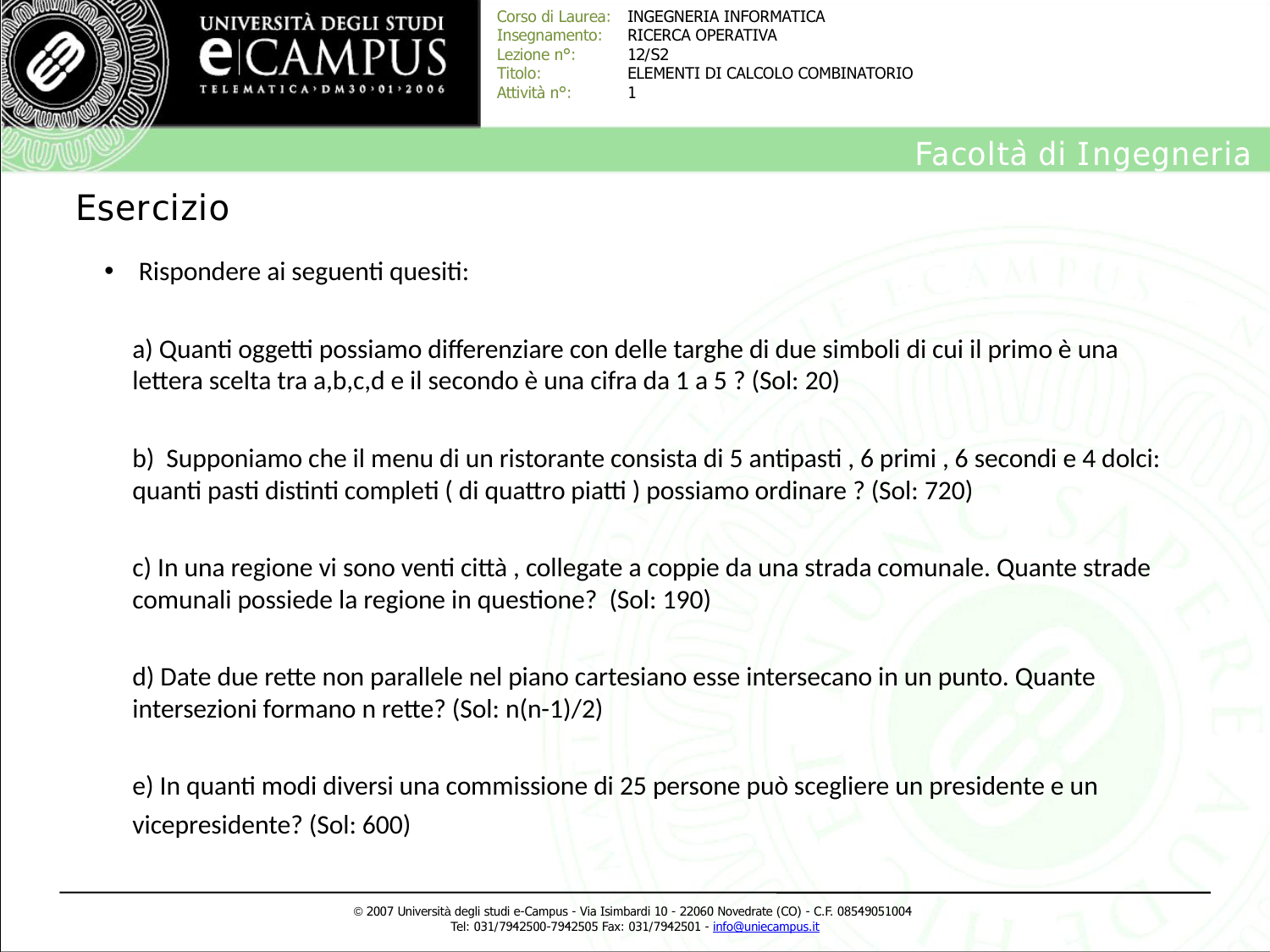

# Esercizio
 Rispondere ai seguenti quesiti:

a) Quanti oggetti possiamo differenziare con delle targhe di due simboli di cui il primo è una lettera scelta tra a,b,c,d e il secondo è una cifra da 1 a 5 ? (Sol: 20)

b)  Supponiamo che il menu di un ristorante consista di 5 antipasti , 6 primi , 6 secondi e 4 dolci: quanti pasti distinti completi ( di quattro piatti ) possiamo ordinare ? (Sol: 720)

c) In una regione vi sono venti città , collegate a coppie da una strada comunale. Quante strade comunali possiede la regione in questione?  (Sol: 190)

d) Date due rette non parallele nel piano cartesiano esse intersecano in un punto. Quante intersezioni formano n rette? (Sol: n(n-1)/2)

e) In quanti modi diversi una commissione di 25 persone può scegliere un presidente e un
vicepresidente? (Sol: 600)